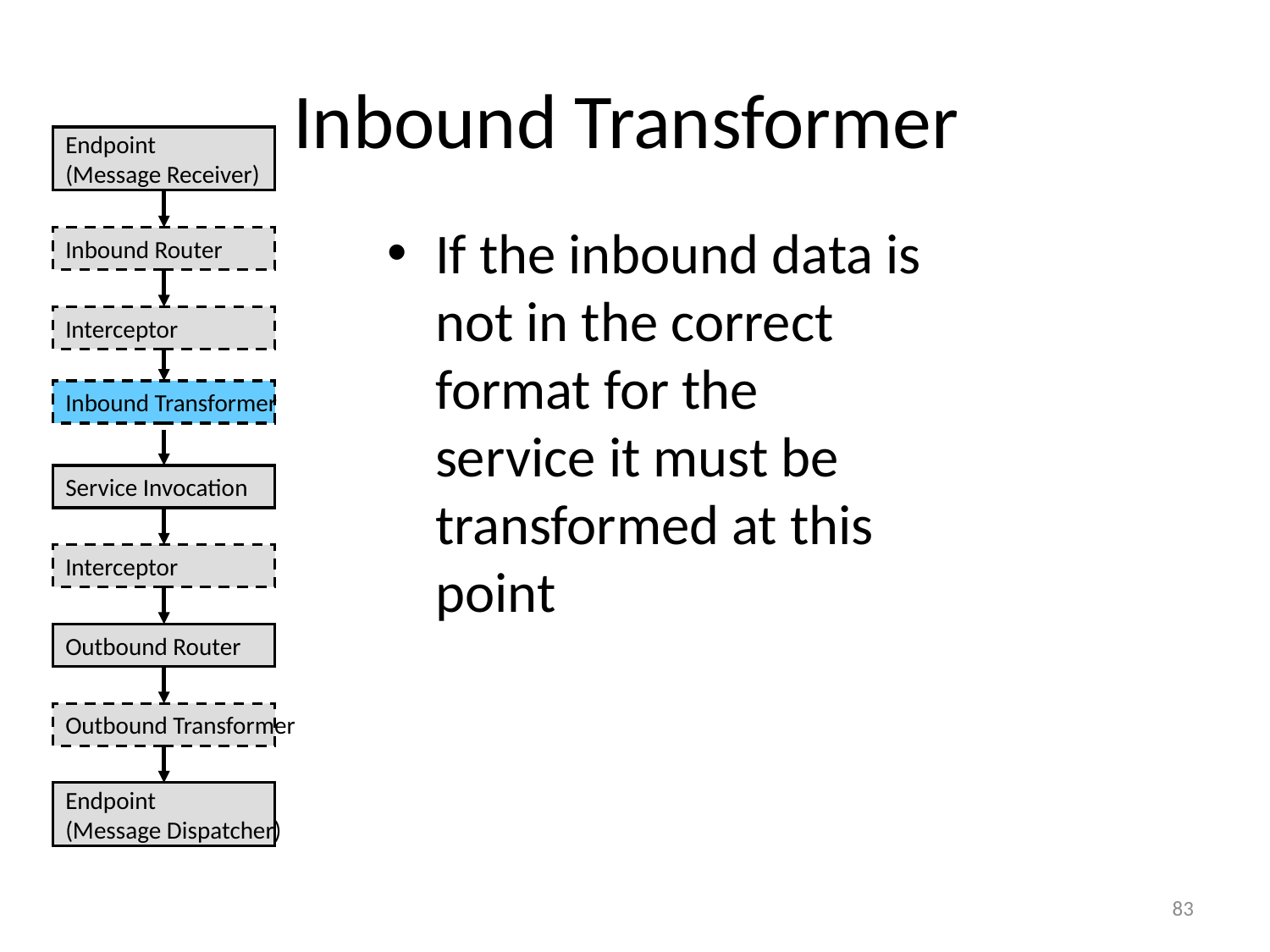

# Inbound Transformer
Endpoint
(Message Receiver)
If the inbound data is not in the correct format for the service it must be transformed at this point
Inbound Router
Interceptor
Inbound Transformer
Service Invocation
Interceptor
Outbound Router
Outbound Transformer
Endpoint
(Message Dispatcher)

83